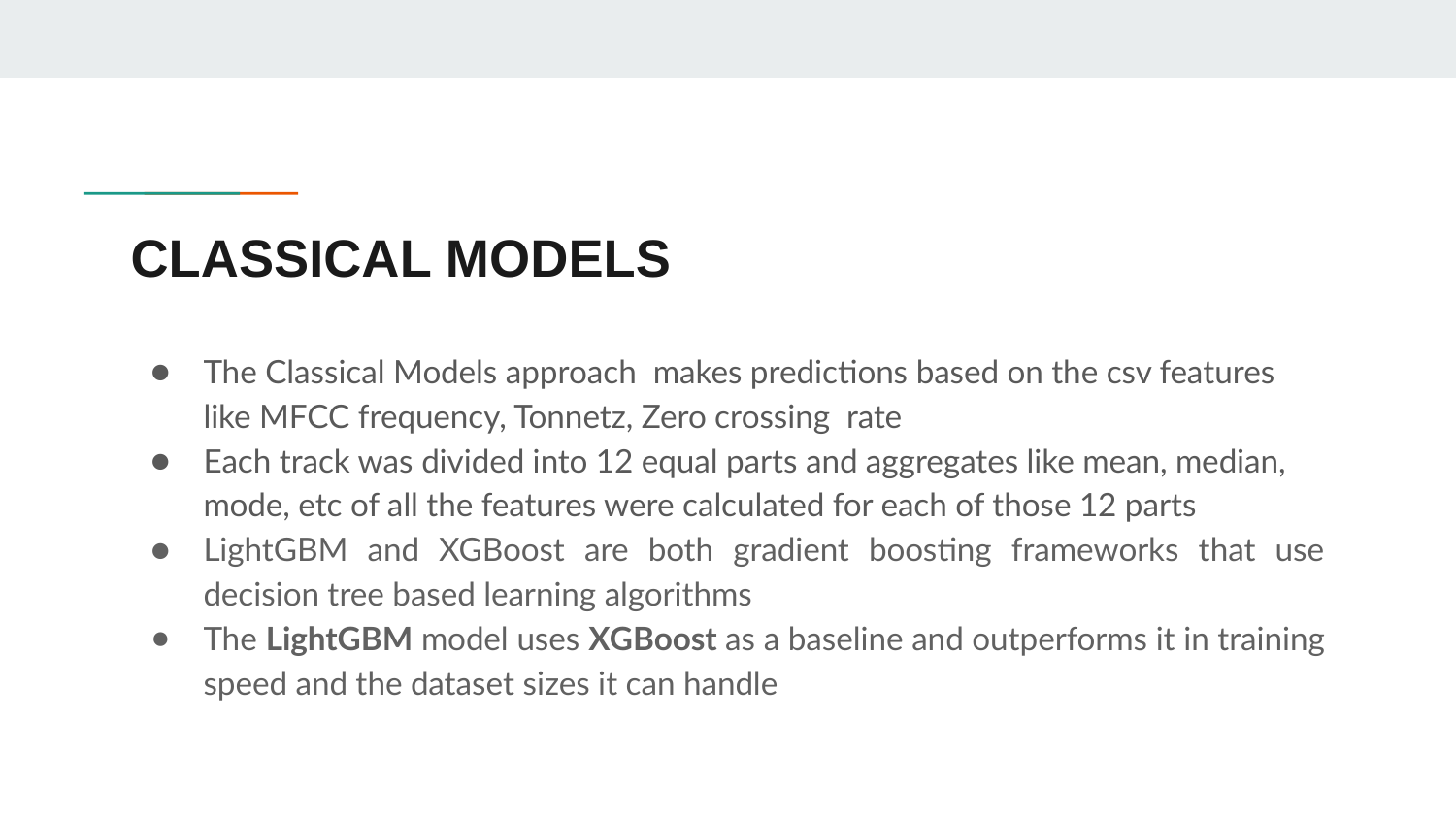

# CLASSICAL MODELS
The Classical Models approach  makes predictions based on the csv features like MFCC frequency, Tonnetz, Zero crossing  rate
Each track was divided into 12 equal parts and aggregates like mean, median, mode, etc of all the features were calculated for each of those 12 parts
LightGBM and XGBoost are both gradient boosting frameworks that use decision tree based learning algorithms
The LightGBM model uses XGBoost as a baseline and outperforms it in training speed and the dataset sizes it can handle